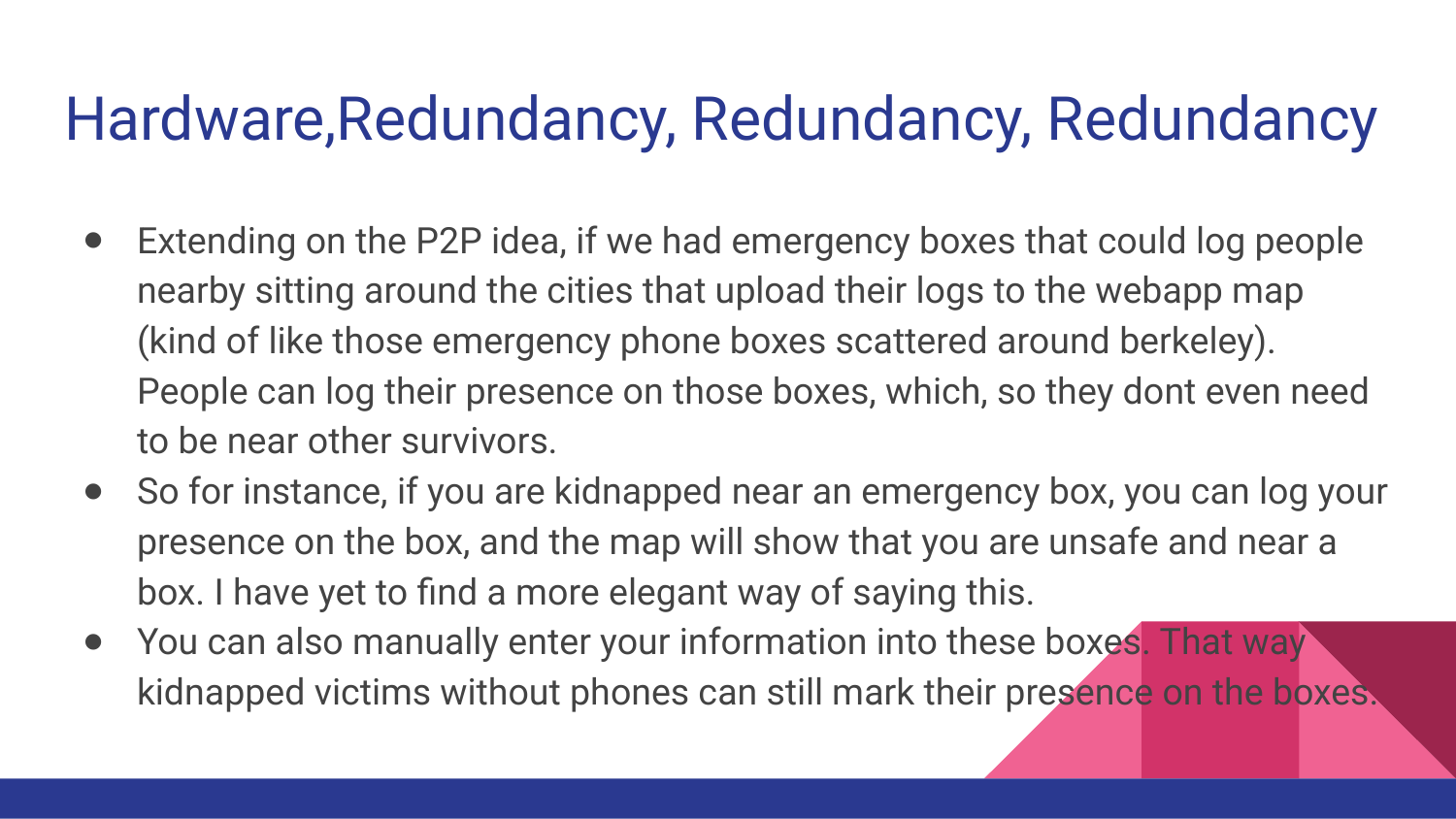

# Hardware,Redundancy, Redundancy, Redundancy
Extending on the P2P idea, if we had emergency boxes that could log people nearby sitting around the cities that upload their logs to the webapp map (kind of like those emergency phone boxes scattered around berkeley).  People can log their presence on those boxes, which, so they dont even need to be near other survivors.
So for instance, if you are kidnapped near an emergency box, you can log your presence on the box, and the map will show that you are unsafe and near a box. I have yet to find a more elegant way of saying this.
You can also manually enter your information into these boxes. That way kidnapped victims without phones can still mark their presence on the boxes.